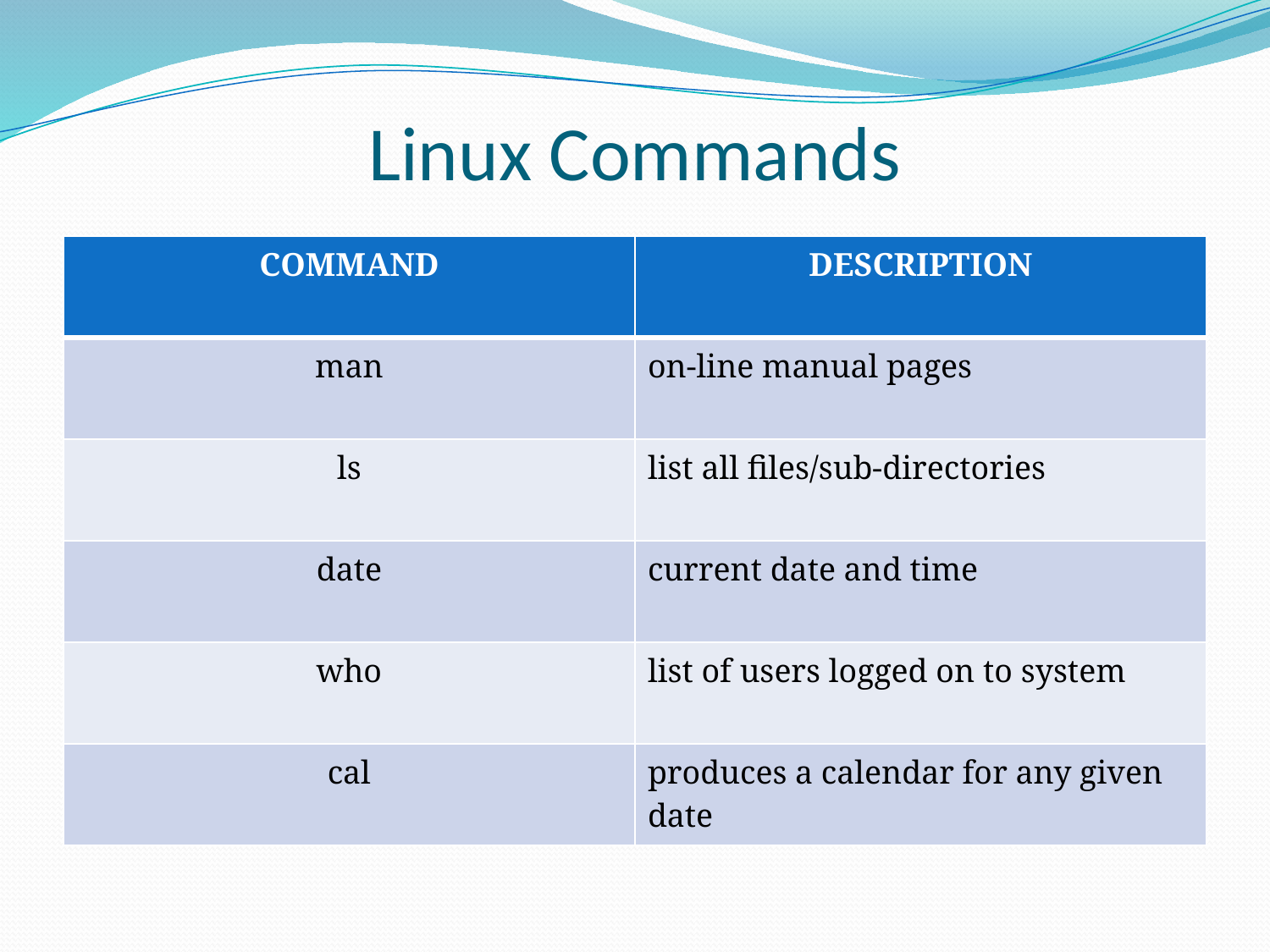

# Linux Commands
| COMMAND | DESCRIPTION |
| --- | --- |
| man | on-line manual pages |
| ls | list all files/sub-directories |
| date | current date and time |
| who | list of users logged on to system |
| cal | produces a calendar for any given date |